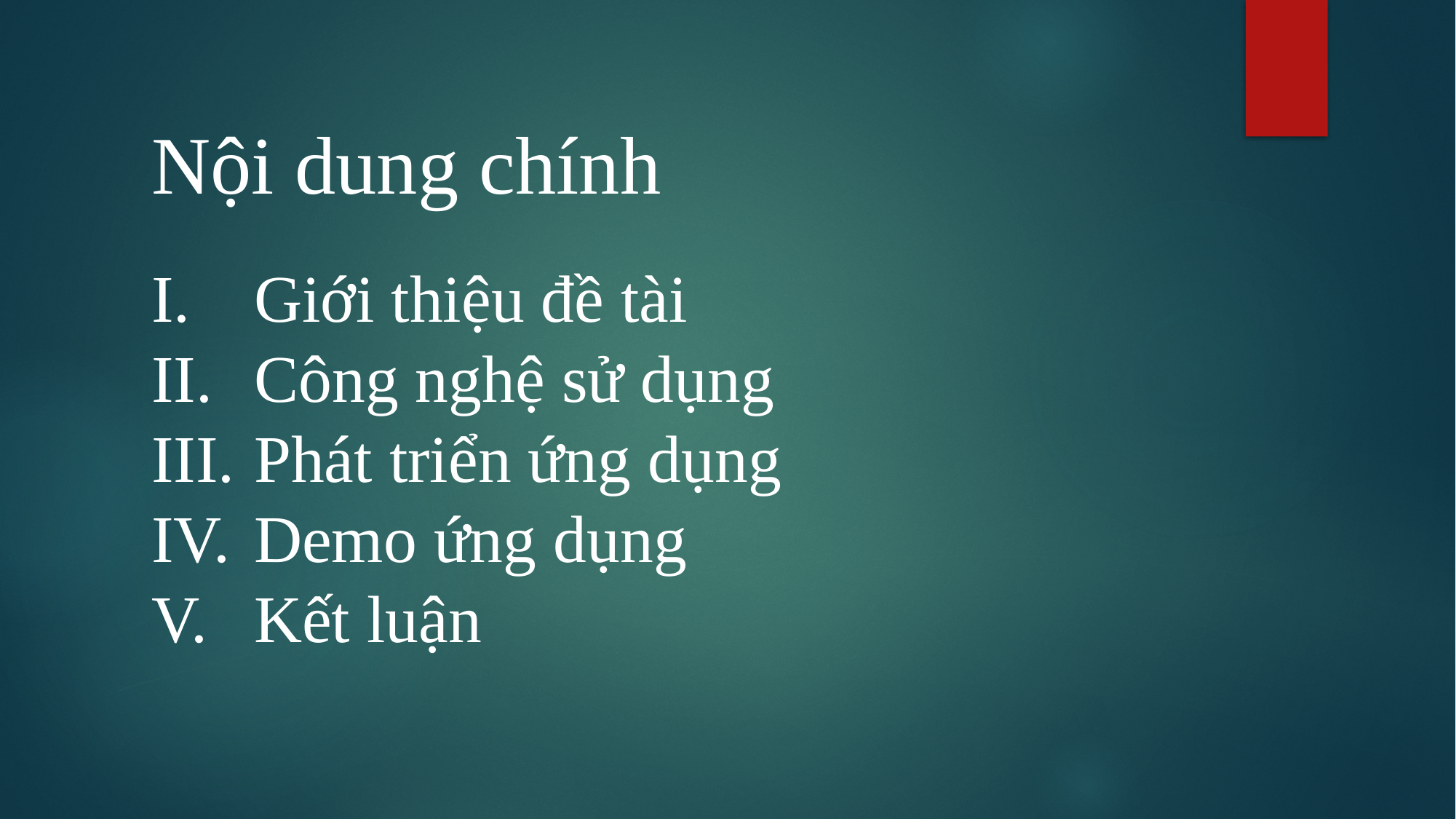

Nội dung chính
Giới thiệu đề tài
Công nghệ sử dụng
Phát triển ứng dụng
Demo ứng dụng
Kết luận